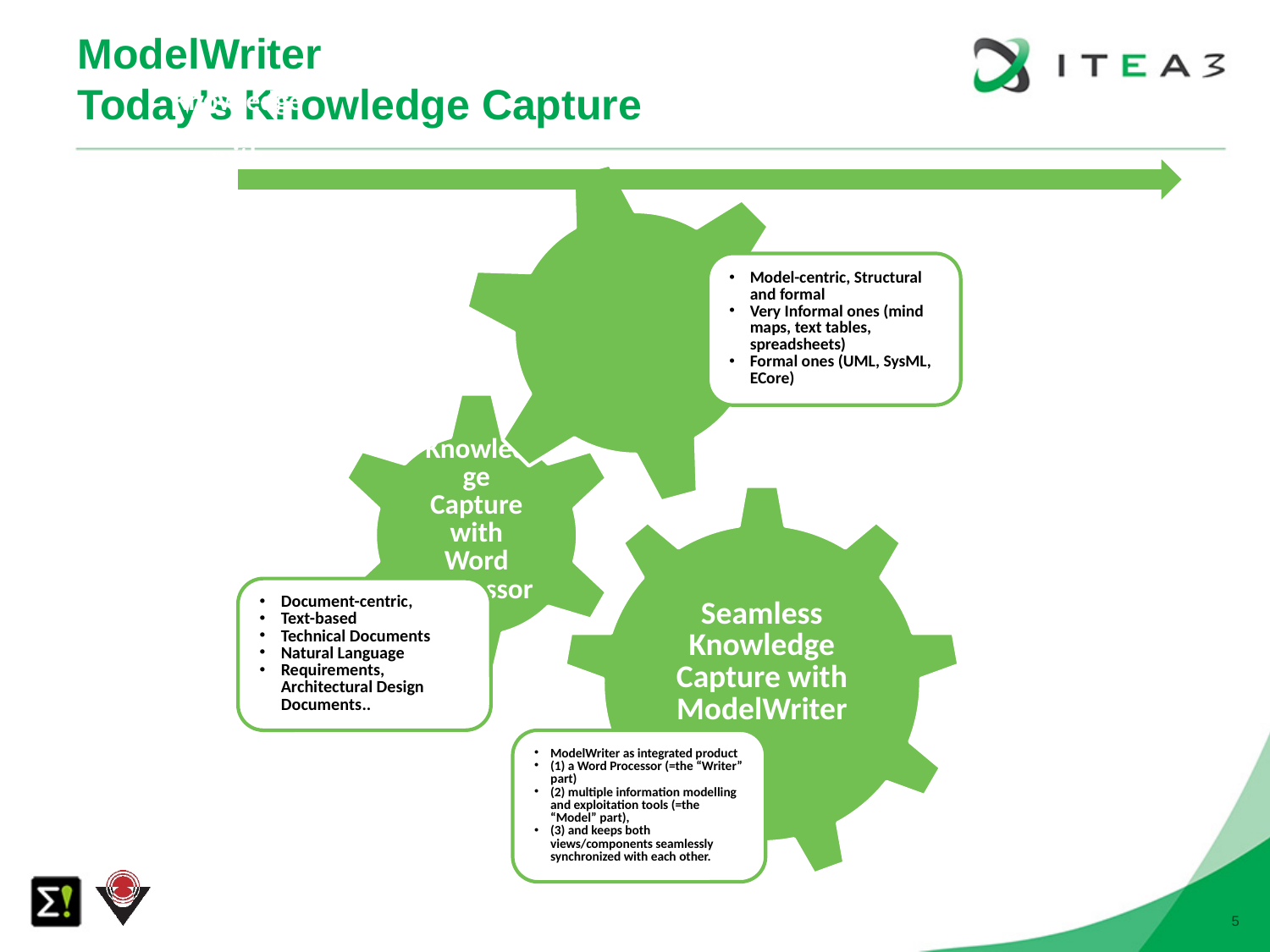

# ModelWriter Today’s Knowledge Capture
Document-centric,
Model-centric, Structural and formal
Seamless Knowledge Capture with ModelWriter
ModelWriter as integrated product
Technical Documents
Natural Language
(2) multiple information modelling and exploitation tools (=the “Model” part),
(3) and keeps both views/components seamlessly synchronized with each other.
(1) a Word Processor (=the “Writer” part)
Requirements, Architectural Design Documents..
Very Informal ones (mind maps, text tables, spreadsheets)
Formal ones (UML, SysML, ECore)
Text-based